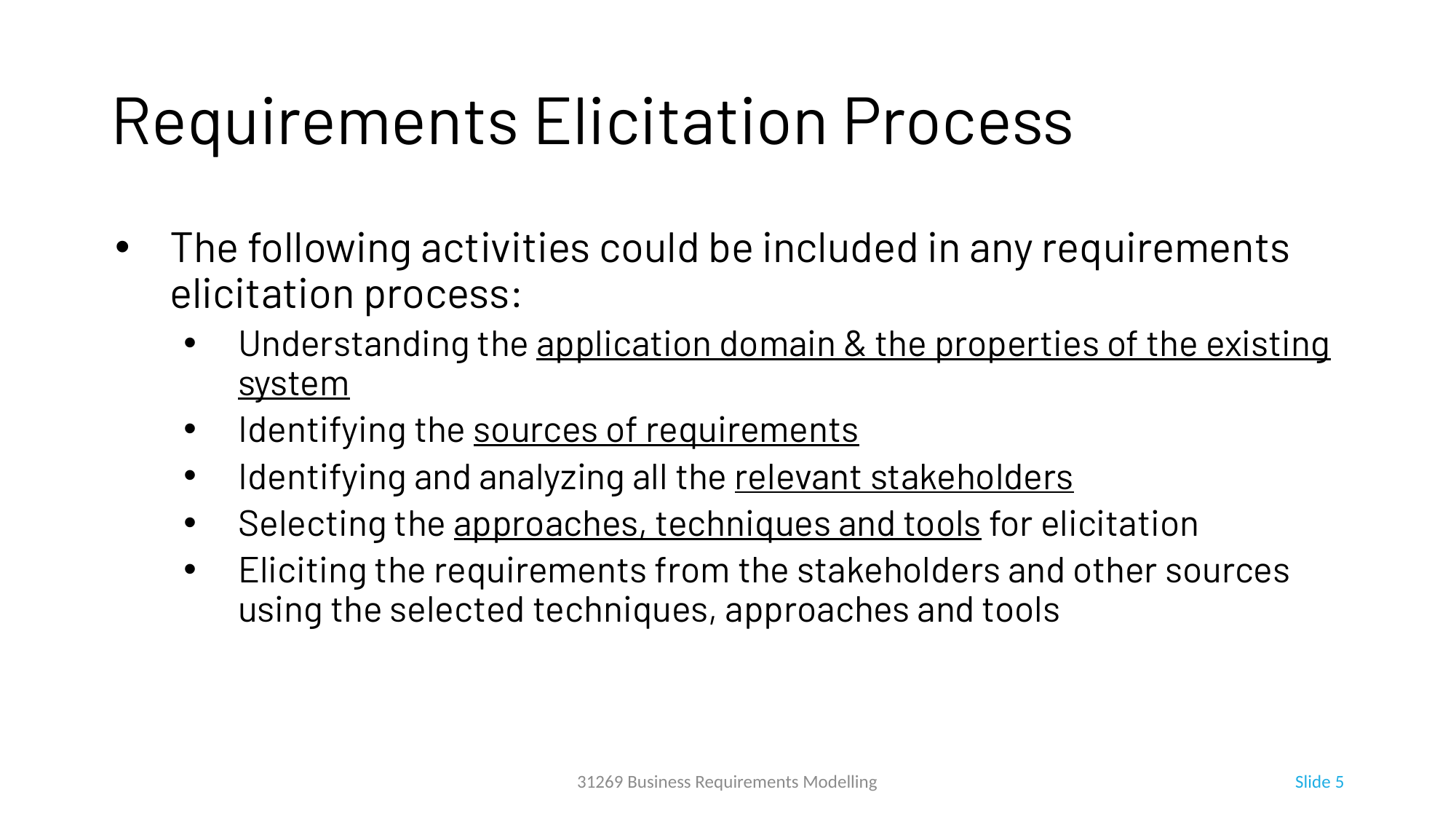

# Requirements Elicitation Process
The following activities could be included in any requirements elicitation process:
Understanding the application domain & the properties of the existing system
Identifying the sources of requirements
Identifying and analyzing all the relevant stakeholders
Selecting the approaches, techniques and tools for elicitation
Eliciting the requirements from the stakeholders and other sources using the selected techniques, approaches and tools
31269 Business Requirements Modelling
Slide 5